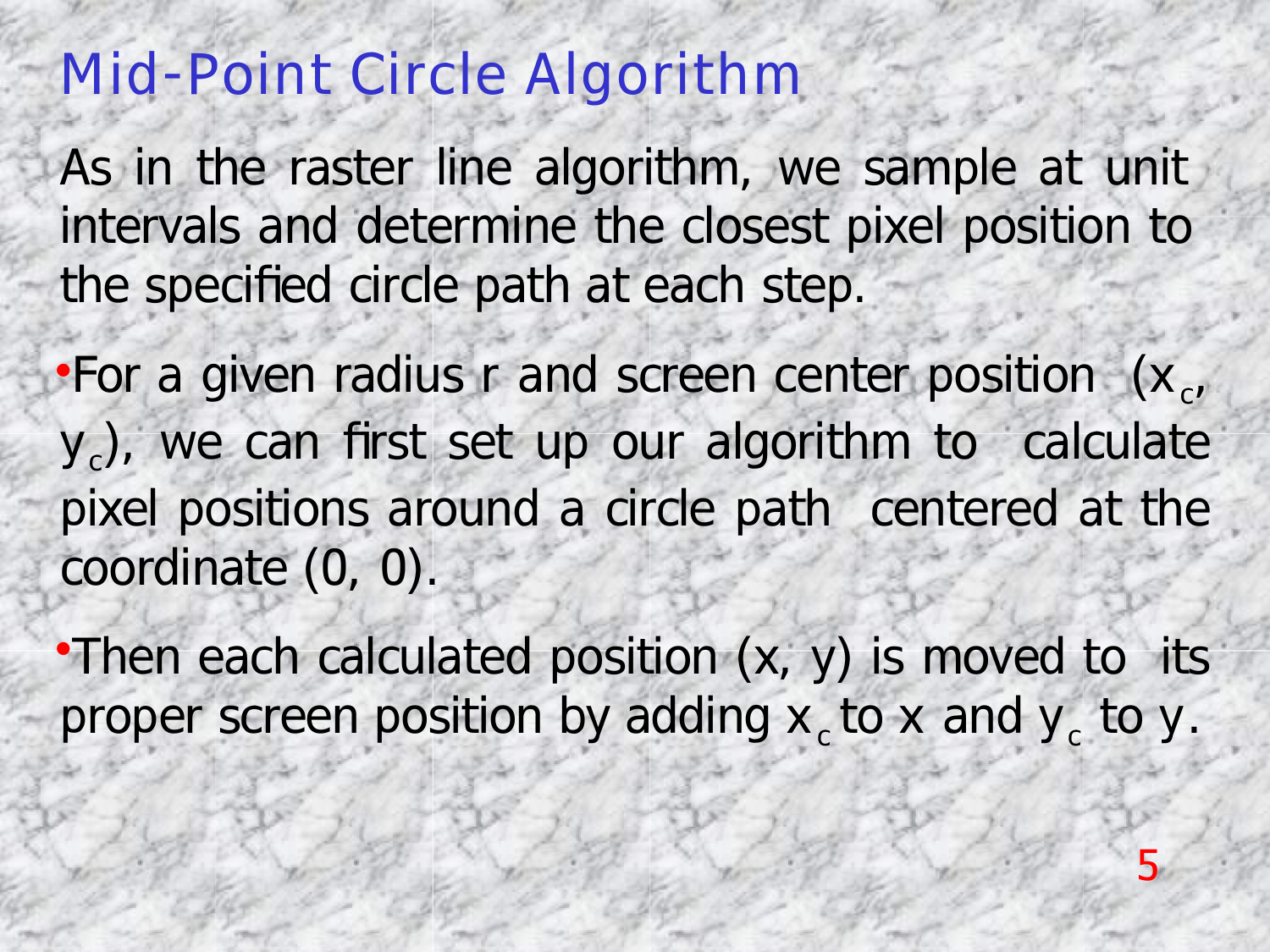

# Mid-Point Circle Algorithm
As in the raster line algorithm, we sample at unit  intervals and determine the closest pixel position to  the specified circle path at each step.
For a given radius r and screen center position  (xc, yc), we can first set up our algorithm to  calculate pixel positions around a circle path  centered at the coordinate (0, 0).
Then each calculated position (x, y) is moved to  its proper screen position by adding xc to x and yc  to y.

5